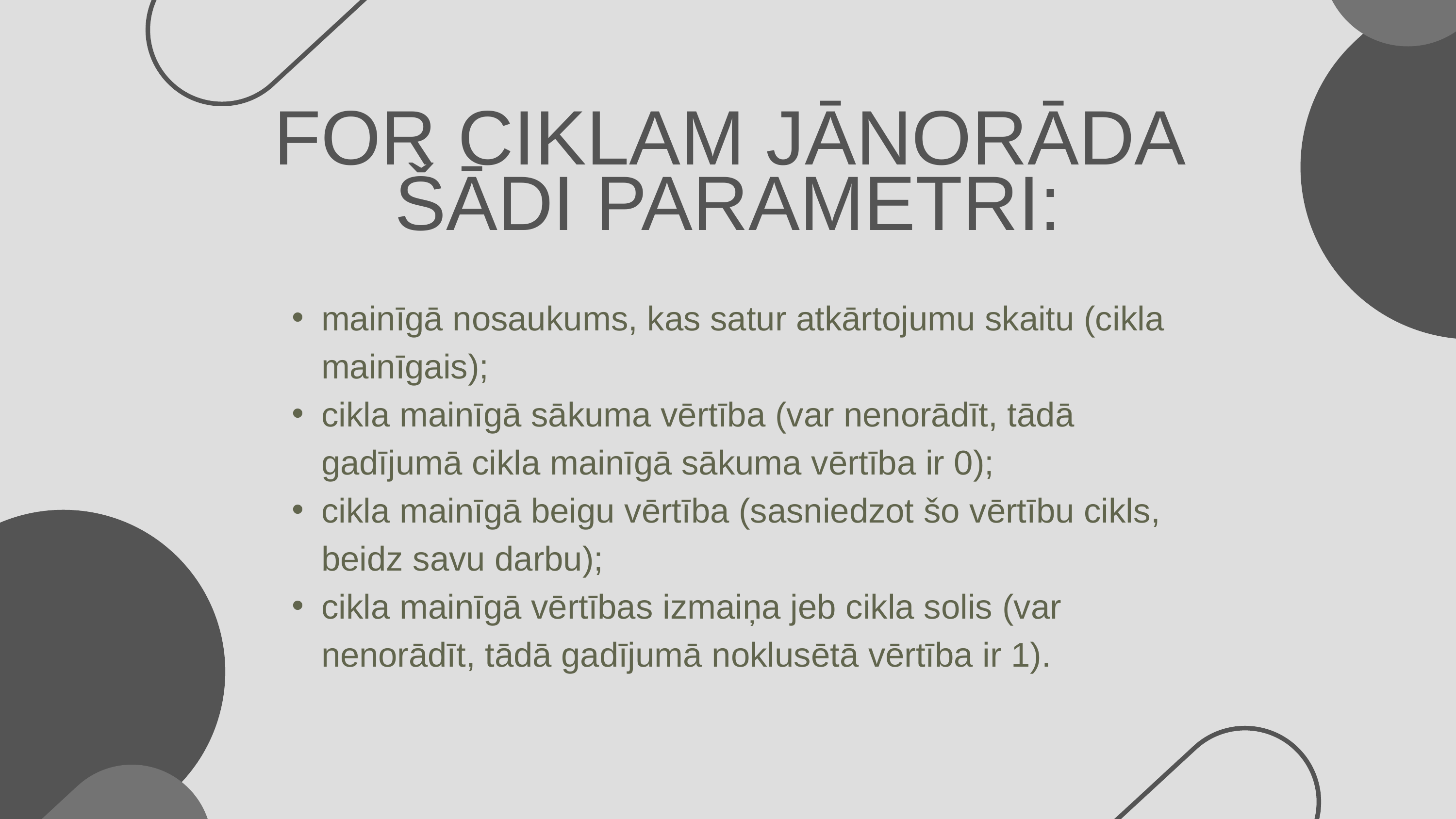

FOR CIKLAM JĀNORĀDA ŠĀDI PARAMETRI:
mainīgā nosaukums, kas satur atkārtojumu skaitu (cikla mainīgais);
cikla mainīgā sākuma vērtība (var nenorādīt, tādā gadījumā cikla mainīgā sākuma vērtība ir 0);
cikla mainīgā beigu vērtība (sasniedzot šo vērtību cikls, beidz savu darbu);
cikla mainīgā vērtības izmaiņa jeb cikla solis (var nenorādīt, tādā gadījumā noklusētā vērtība ir 1).